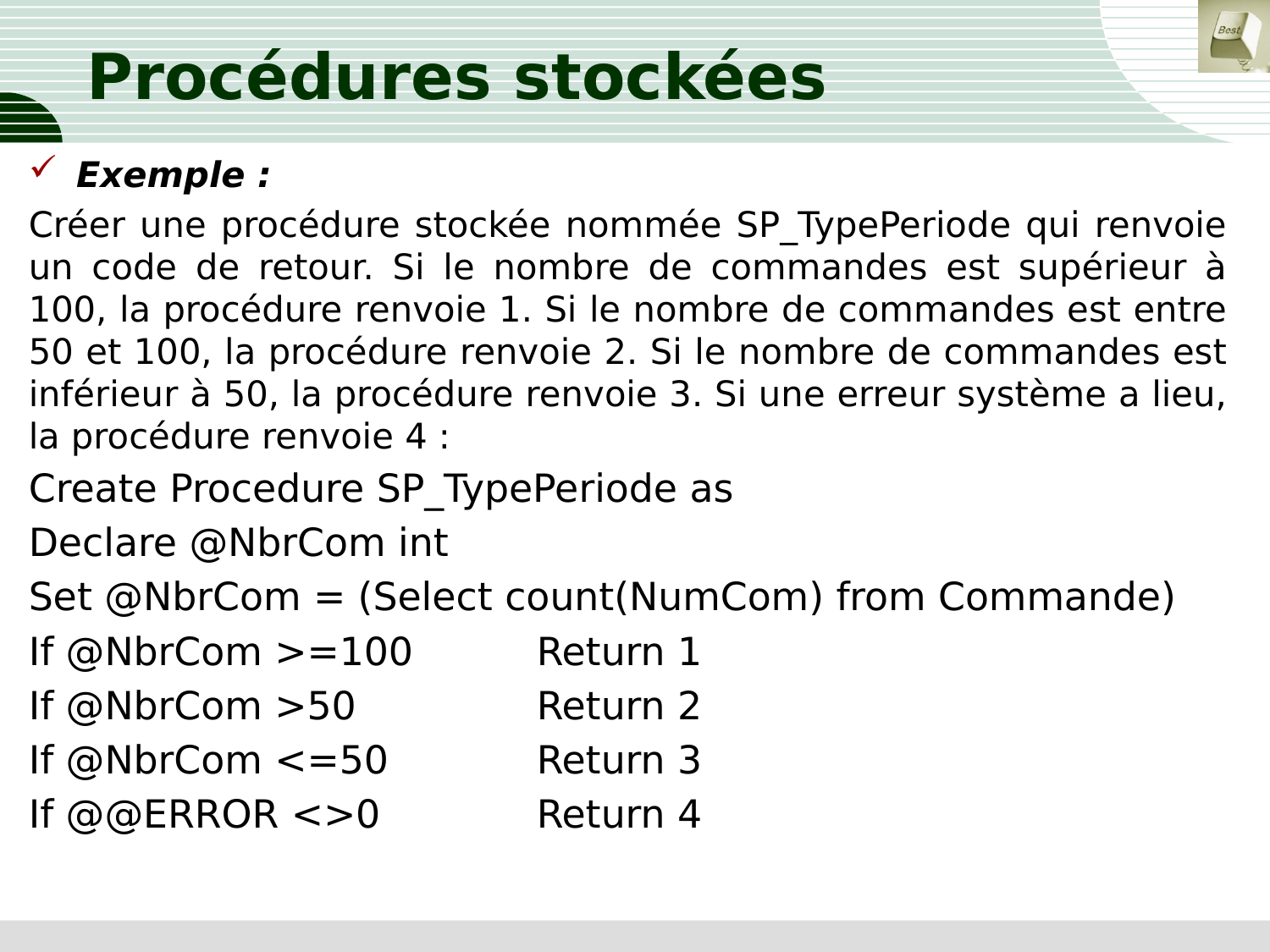

# Procédures stockées
Exemple :
Créer une procédure stockée nommée SP_TypePeriode qui renvoie un code de retour. Si le nombre de commandes est supérieur à 100, la procédure renvoie 1. Si le nombre de commandes est entre 50 et 100, la procédure renvoie 2. Si le nombre de commandes est inférieur à 50, la procédure renvoie 3. Si une erreur système a lieu, la procédure renvoie 4 :
Create Procedure SP_TypePeriode as
Declare @NbrCom int
Set @NbrCom = (Select count(NumCom) from Commande)
If @NbrCom >=100   	Return 1
If @NbrCom >50 		Return 2
If @NbrCom <=50		Return 3
If @@ERROR <>0		Return 4